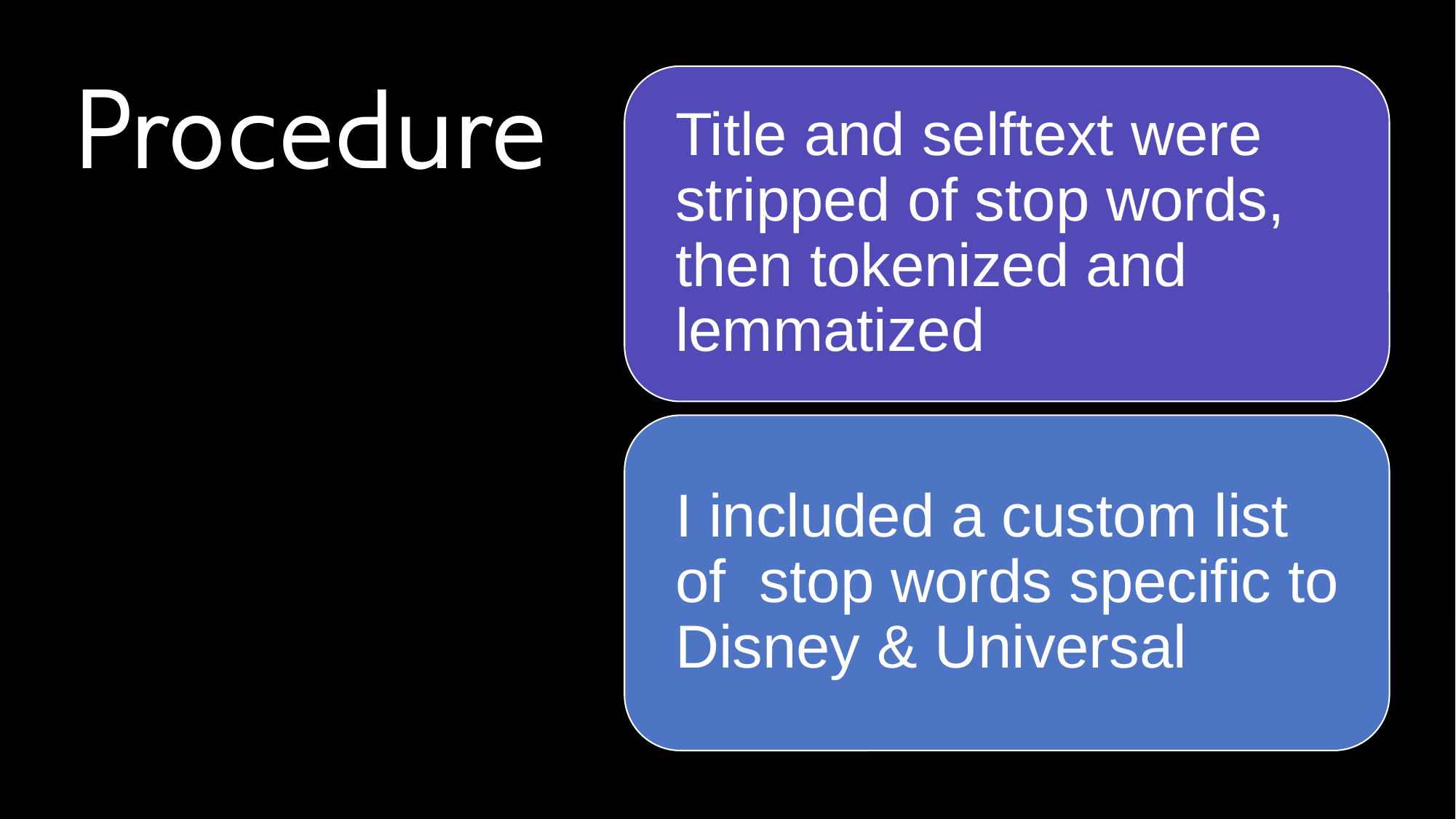

# Procedure
Title and selftext were stripped of stop words, then tokenized and lemmatized
I included a custom list of  stop words specific to Disney & Universal